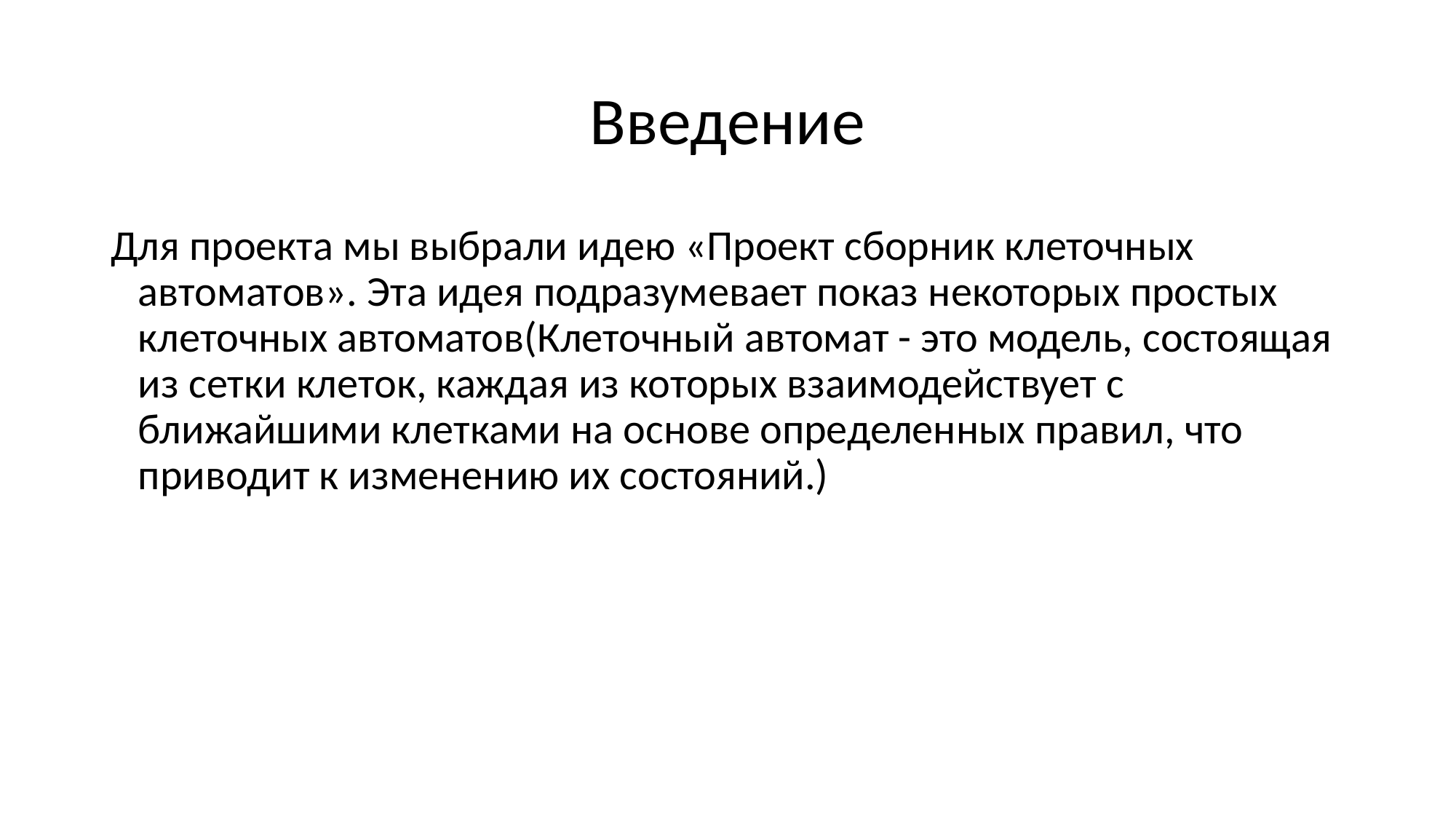

# Введение
Для проекта мы выбрали идею «Проект сборник клеточных автоматов». Эта идея подразумевает показ некоторых простых клеточных автоматов(Клеточный автомат - это модель, состоящая из сетки клеток, каждая из которых взаимодействует с ближайшими клетками на основе определенных правил, что приводит к изменению их состояний.)